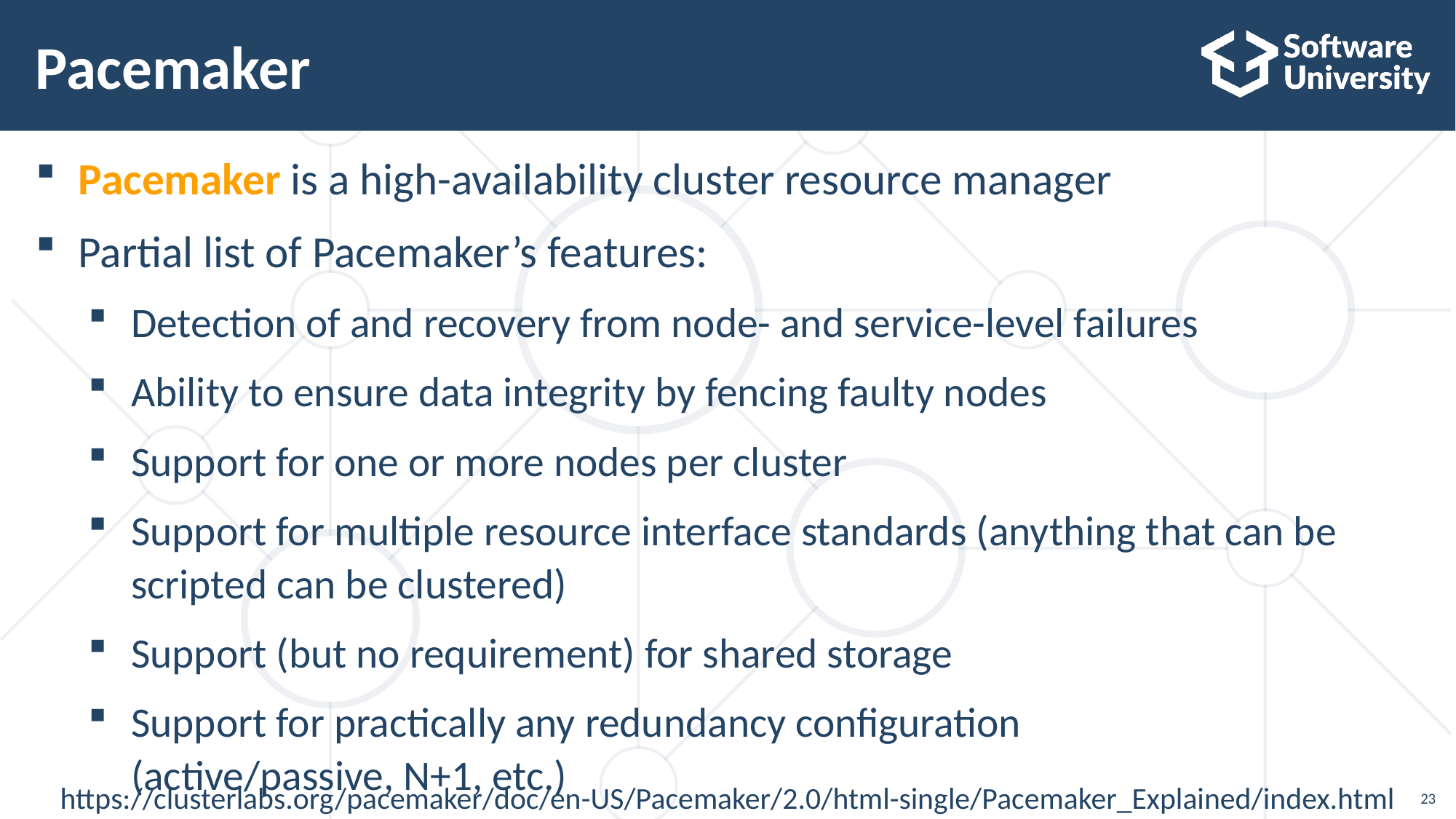

# Pacemaker
Pacemaker is a high-availability cluster resource manager
Partial list of Pacemaker’s features:
Detection of and recovery from node- and service-level failures
Ability to ensure data integrity by fencing faulty nodes
Support for one or more nodes per cluster
Support for multiple resource interface standards (anything that can be scripted can be clustered)
Support (but no requirement) for shared storage
Support for practically any redundancy configuration
(active/passive, N+1, etc.)
https://clusterlabs.org/pacemaker/doc/en-US/Pacemaker/2.0/html-single/Pacemaker_Explained/index.html
23